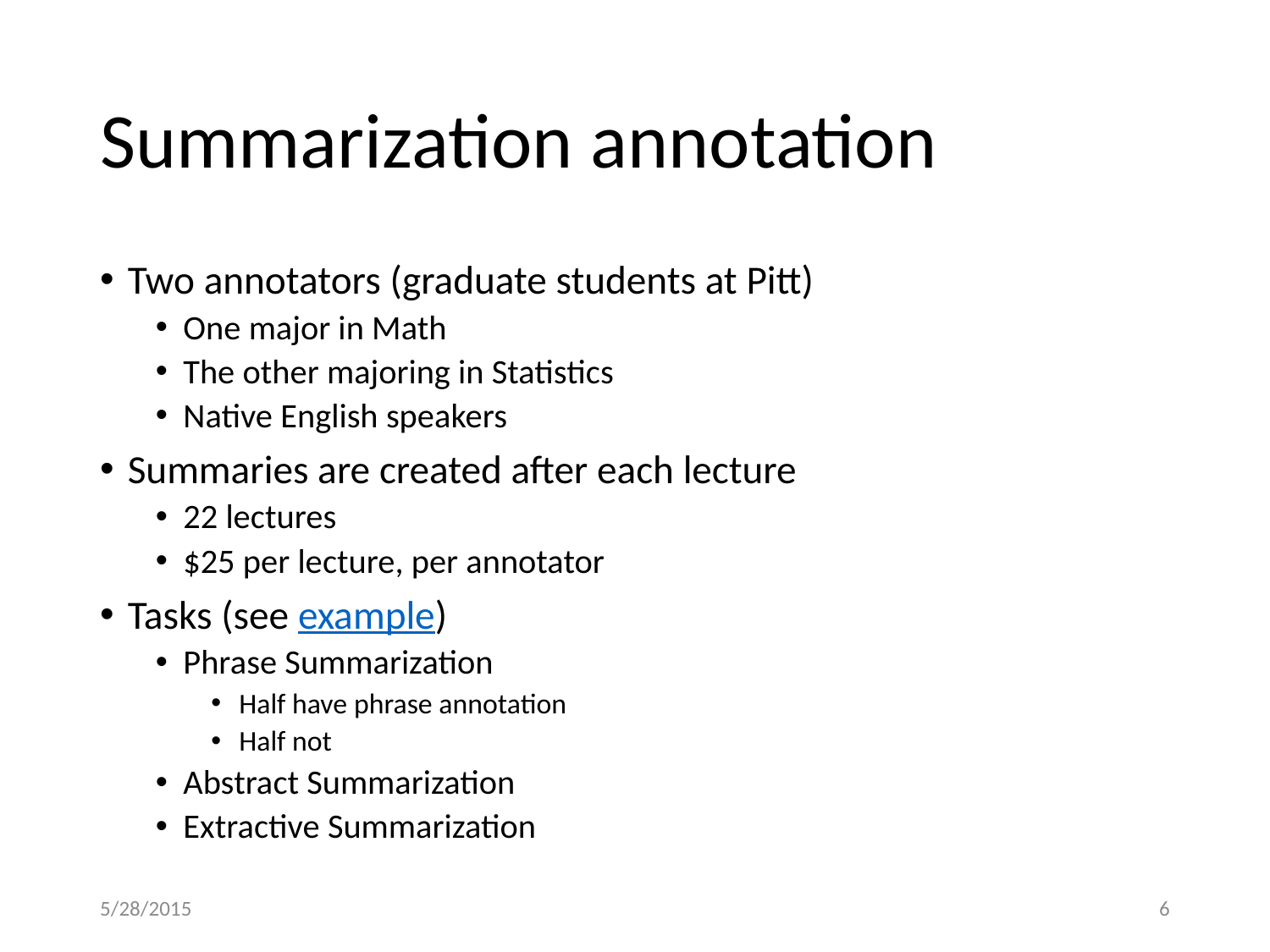

# Summarization annotation
Two annotators (graduate students at Pitt)
One major in Math
The other majoring in Statistics
Native English speakers
Summaries are created after each lecture
22 lectures
$25 per lecture, per annotator
Tasks (see example)
Phrase Summarization
Half have phrase annotation
Half not
Abstract Summarization
Extractive Summarization
5/28/2015
6